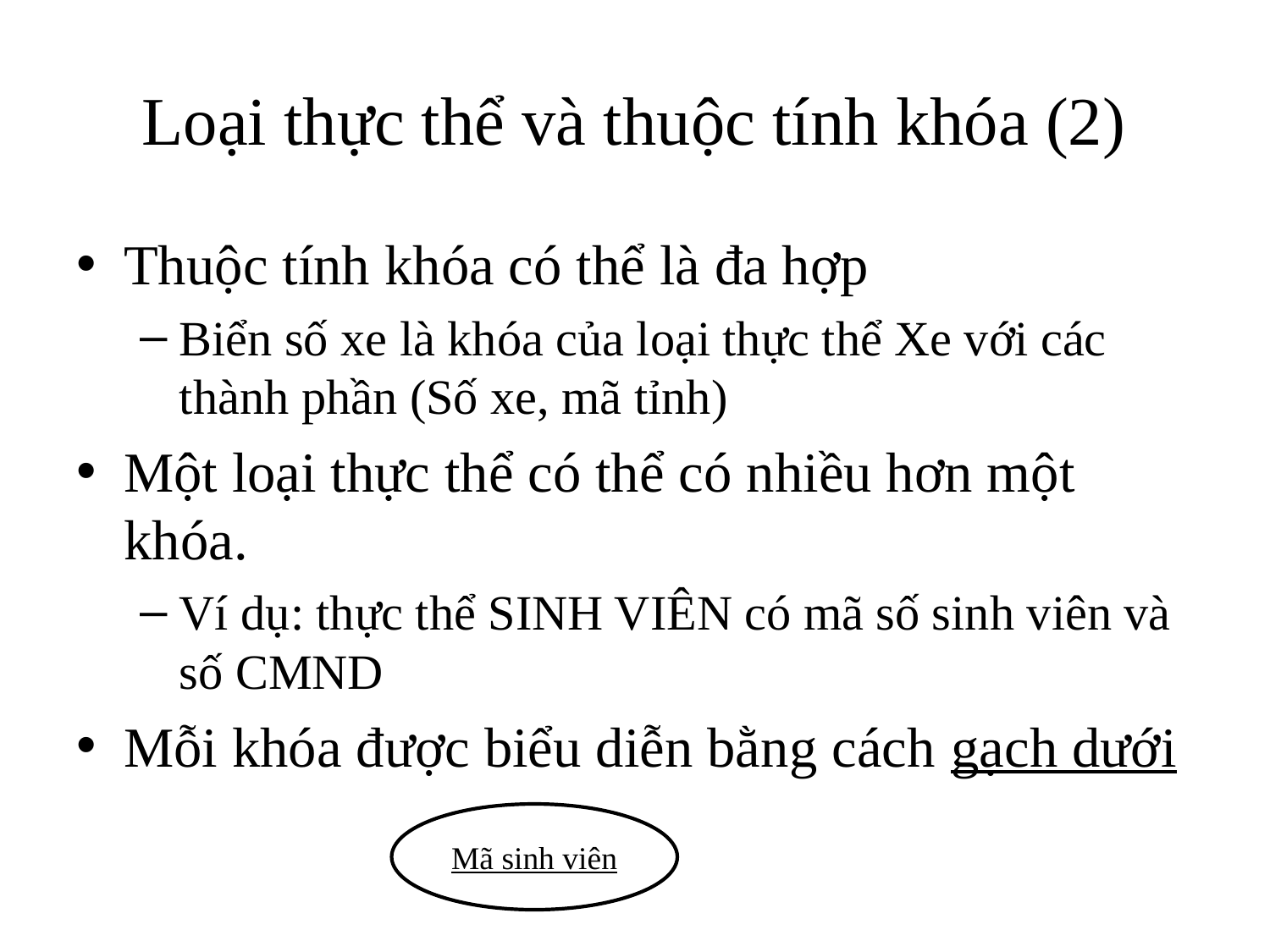

# Loại thực thể và thuộc tính khóa (2)
Thuộc tính khóa có thể là đa hợp
Biển số xe là khóa của loại thực thể Xe với các thành phần (Số xe, mã tỉnh)
Một loại thực thể có thể có nhiều hơn một khóa.
Ví dụ: thực thể SINH VIÊN có mã số sinh viên và số CMND
Mỗi khóa được biểu diễn bằng cách gạch dưới
Mã sinh viên